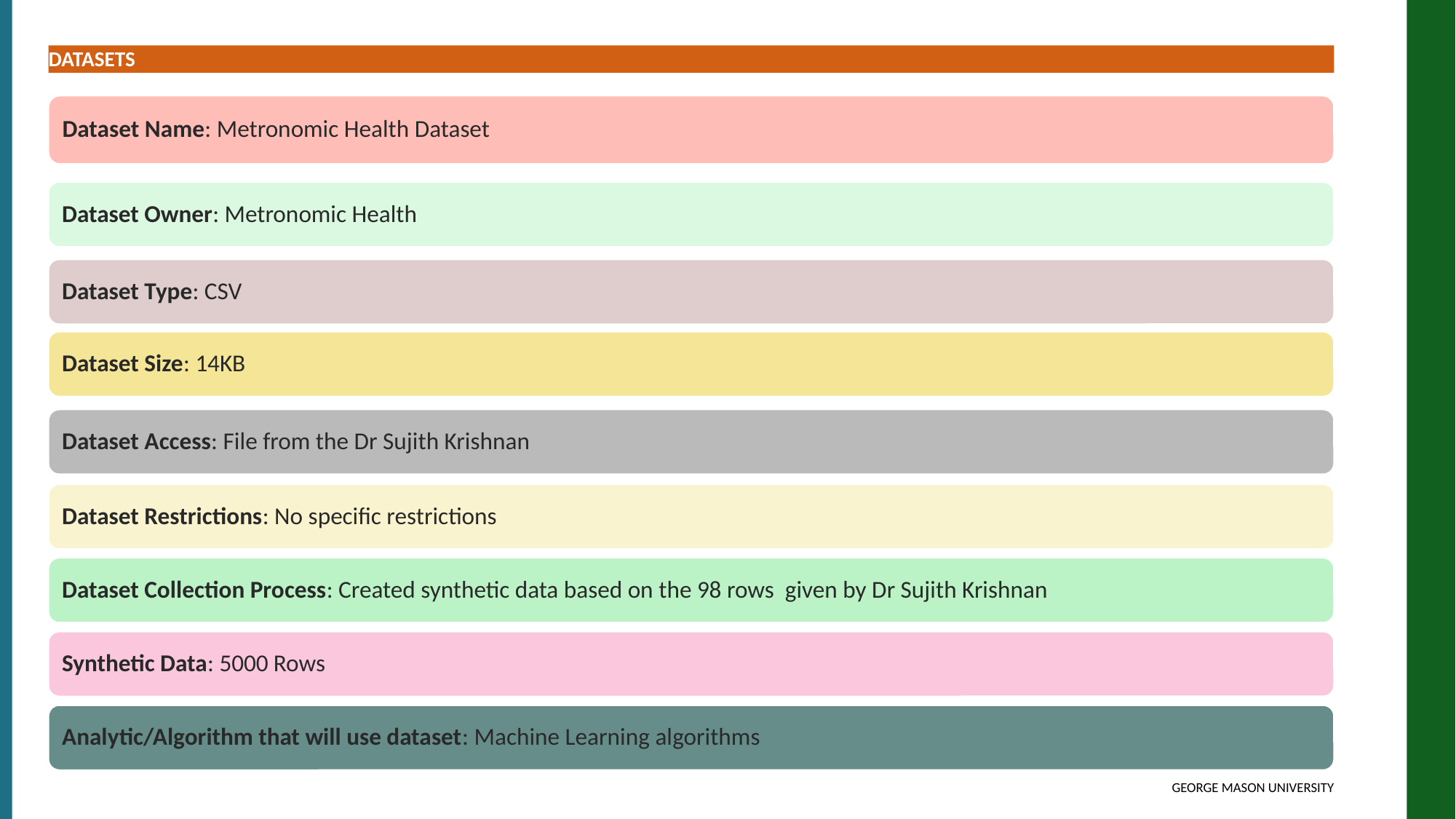

DATASETS
Dataset Name: Metronomic Health Dataset
Dataset Owner: Metronomic Health
Dataset Type: CSV
Dataset Size: 14KB
Dataset Access: File from the Dr Sujith Krishnan
Dataset Restrictions: No specific restrictions
Dataset Collection Process: Created synthetic data based on the 98 rows  given by Dr Sujith Krishnan
Synthetic Data: 5000 Rows
Analytic/Algorithm that will use dataset: Machine Learning algorithms